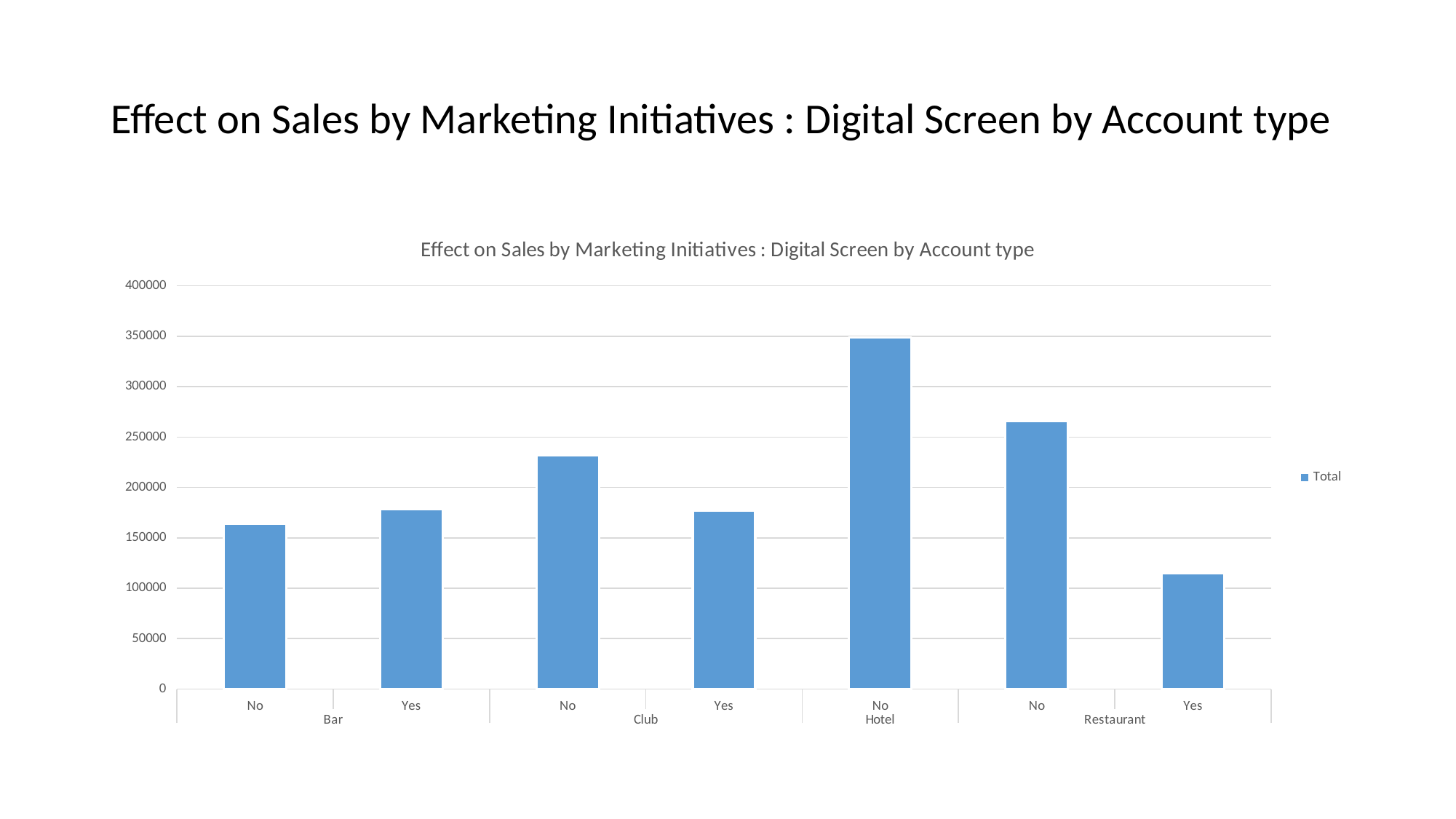

# Effect on Sales by Marketing Initiatives : Digital Screen by Account type

### Chart: Effect on Sales by Marketing Initiatives : Digital Screen by Account type

| Category | Total |
|---|---|
| No | 164245.0 |
| Yes | 178578.0 |
| No | 231763.0 |
| Yes | 176752.0 |
| No | 348942.0 |
| No | 265602.0 |
| Yes | 114966.0 |